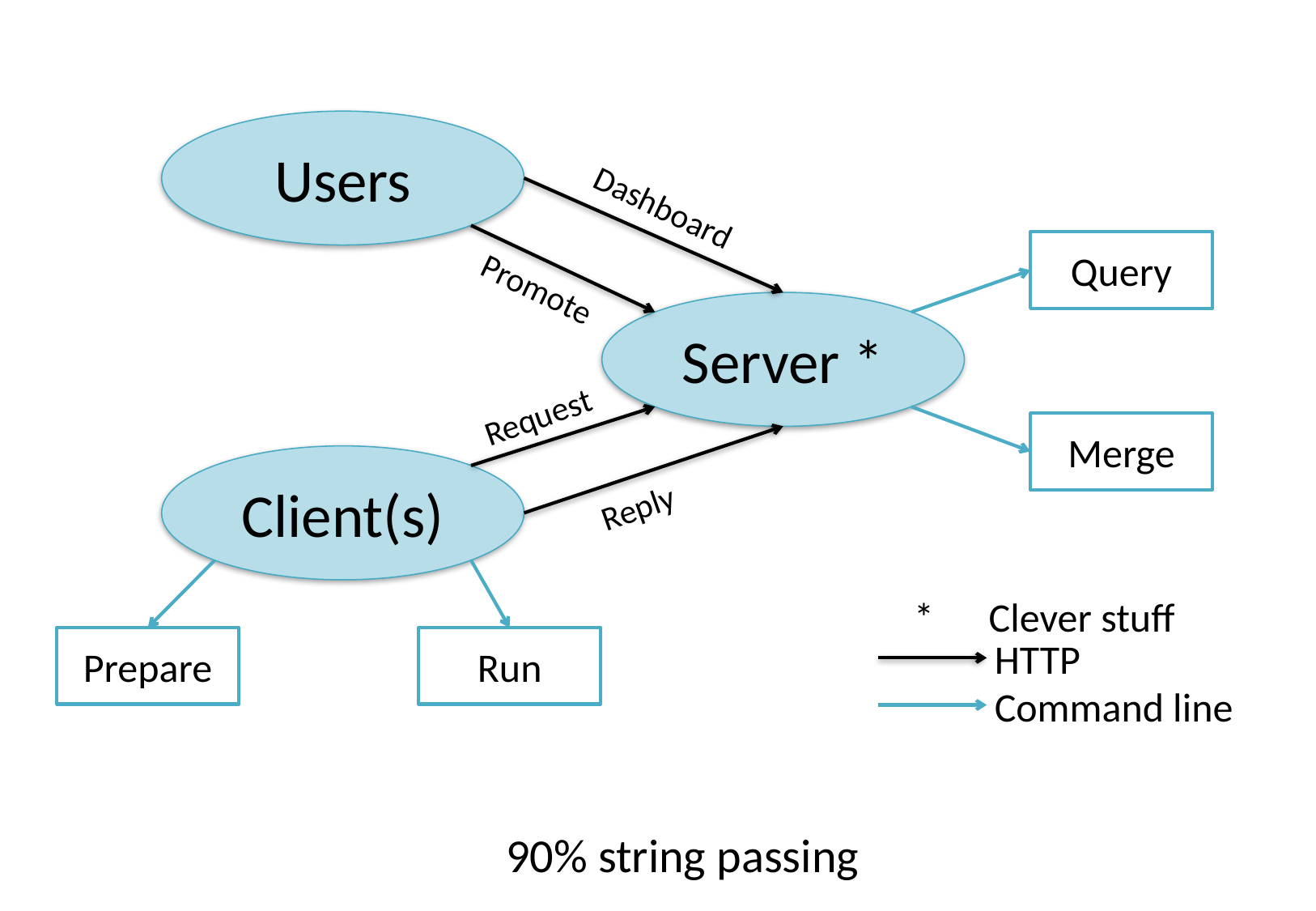

Users
Dashboard
Query
Promote
Server *
Request
Merge
Client(s)
Reply
*      Clever stuff
Prepare
Run
HTTP
Command line
90% string passing